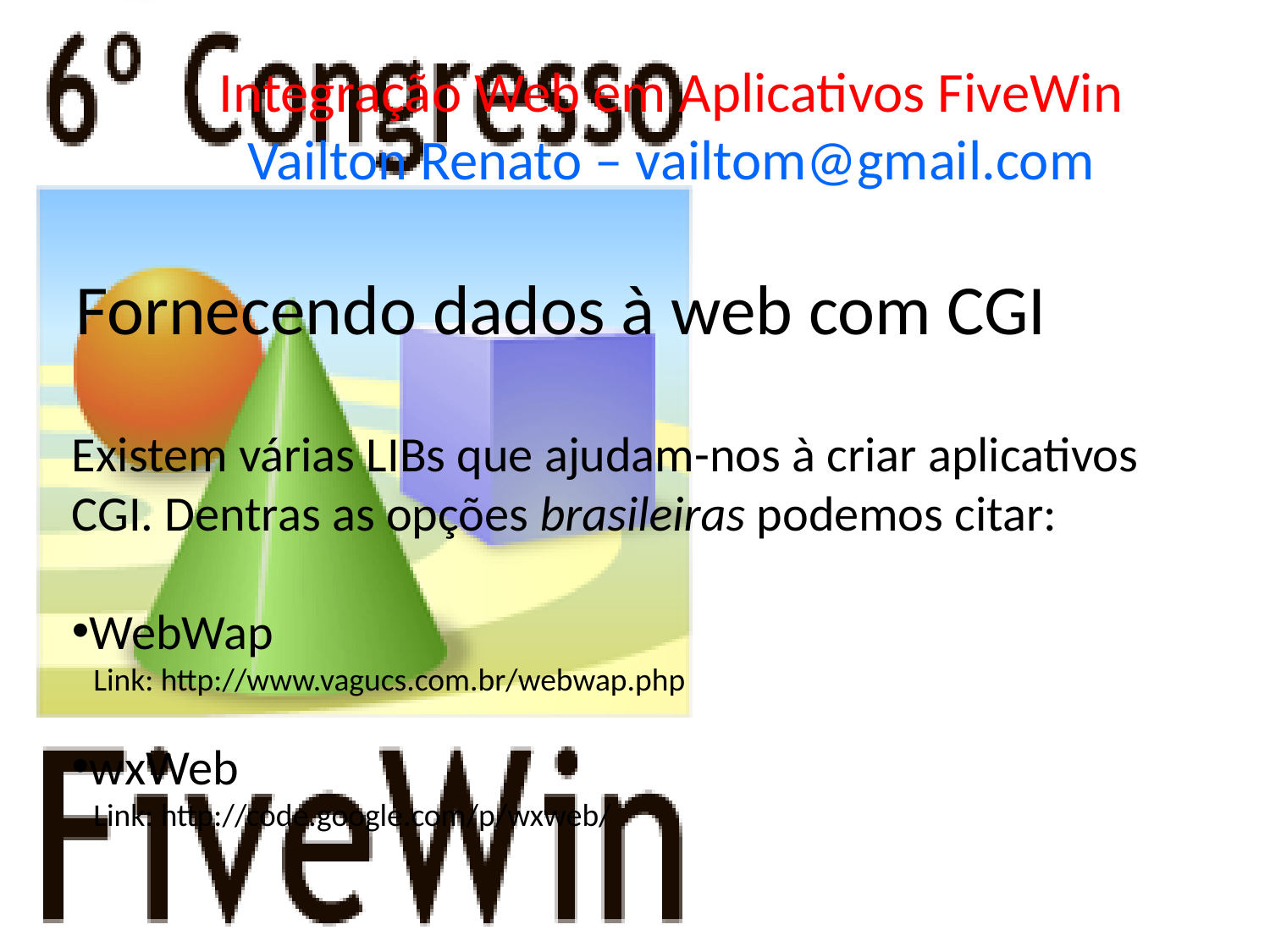

Integração Web em Aplicativos FiveWin
Vailton Renato – vailtom@gmail.com
Fornecendo dados à web com CGI
Existem várias LIBs que ajudam-nos à criar aplicativos CGI. Dentras as opções brasileiras podemos citar:
WebWap
   Link: http://www.vagucs.com.br/webwap.php
wxWeb
   Link: http://code.google.com/p/wxweb/